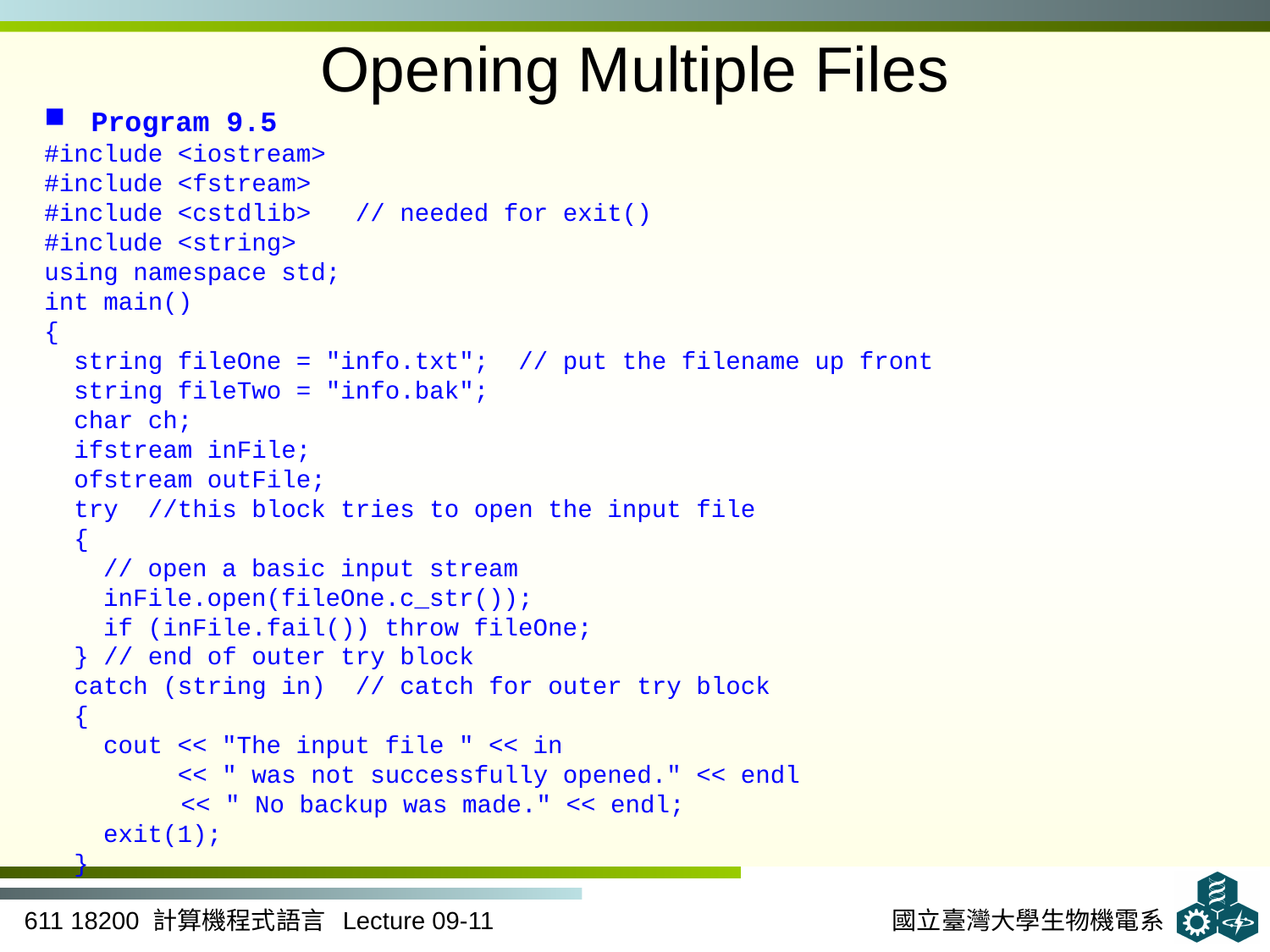

# Opening Multiple Files
 Program 9.5
#include <iostream>
#include <fstream>
#include <cstdlib>   // needed for exit()
#include <string>
using namespace std;
int main()
{
  string fileOne = "info.txt";  // put the filename up front
  string fileTwo = "info.bak";
  char ch;
  ifstream inFile;
  ofstream outFile;
  try  //this block tries to open the input file
  {
    // open a basic input stream
    inFile.open(fileOne.c_str());
	    if (inFile.fail()) throw fileOne;
  } // end of outer try block
  catch (string in)  // catch for outer try block
  {
    cout << "The input file " << in
         << " was not successfully opened." << endl
		 << " No backup was made." << endl;
    exit(1);
  }